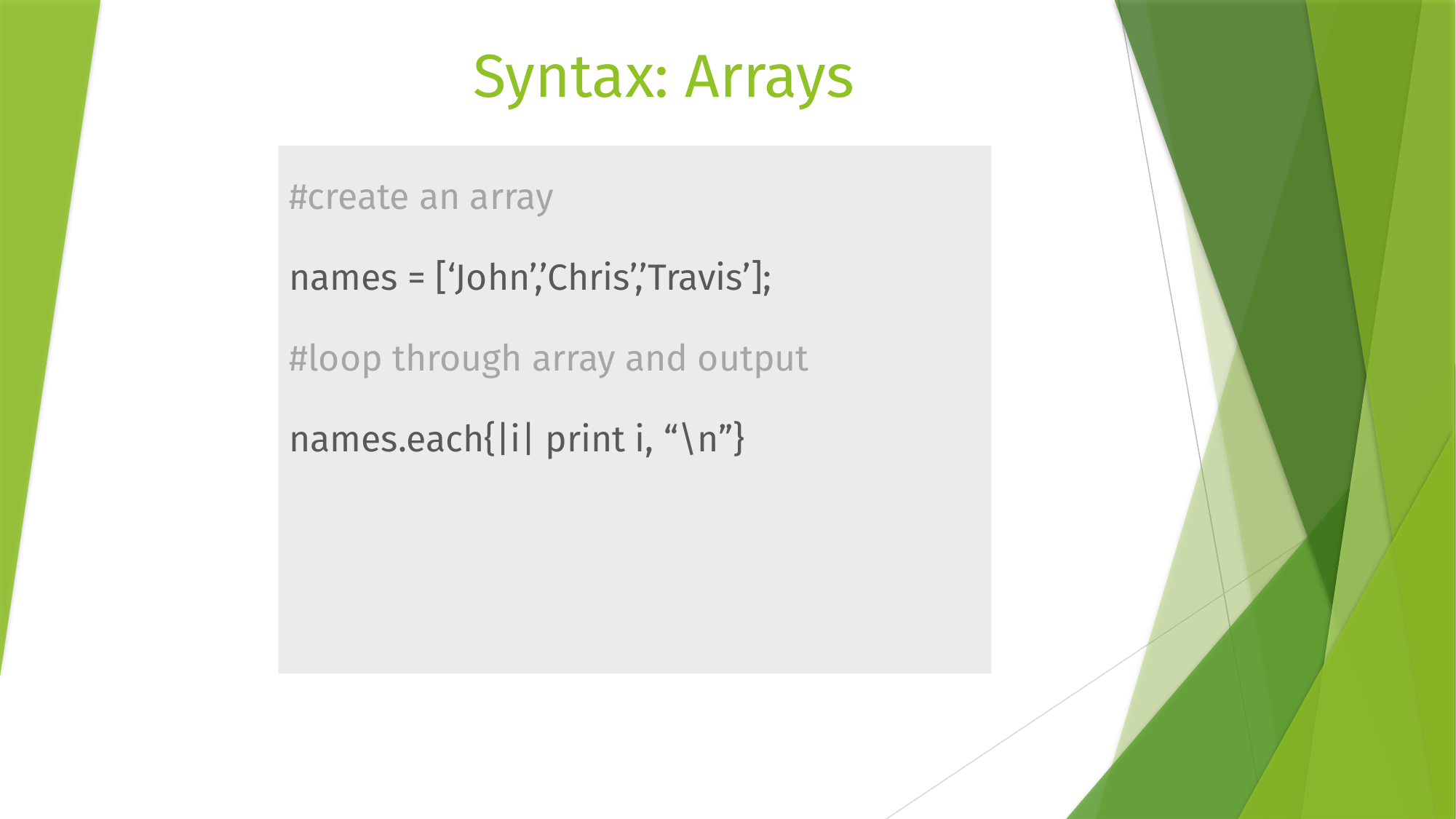

# Syntax: Arrays
#create an array
names = [‘John’,’Chris’,’Travis’];
#loop through array and output
names.each{|i| print i, “\n”}